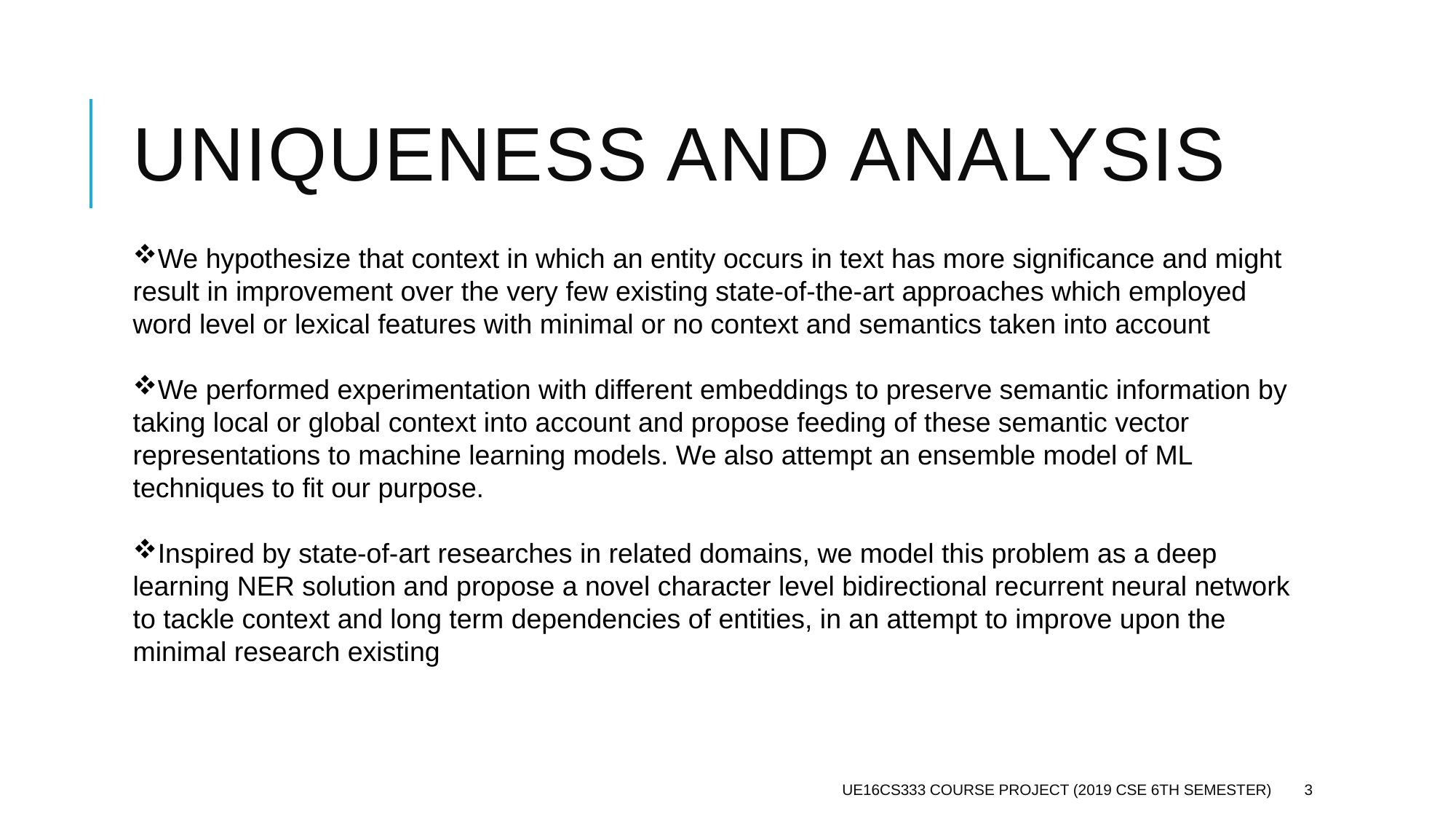

# Uniqueness and analysis

We hypothesize that context in which an entity occurs in text has more significance and might result in improvement over the very few existing state-of-the-art approaches which employed word level or lexical features with minimal or no context and semantics taken into account

We performed experimentation with different embeddings to preserve semantic information by taking local or global context into account and propose feeding of these semantic vector representations to machine learning models. We also attempt an ensemble model of ML techniques to fit our purpose.

Inspired by state-of-art researches in related domains, we model this problem as a deep learning NER solution and propose a novel character level bidirectional recurrent neural network to tackle context and long term dependencies of entities, in an attempt to improve upon the minimal research existing

UE16CS333 course project (2019 CSE 6th Semester)
3